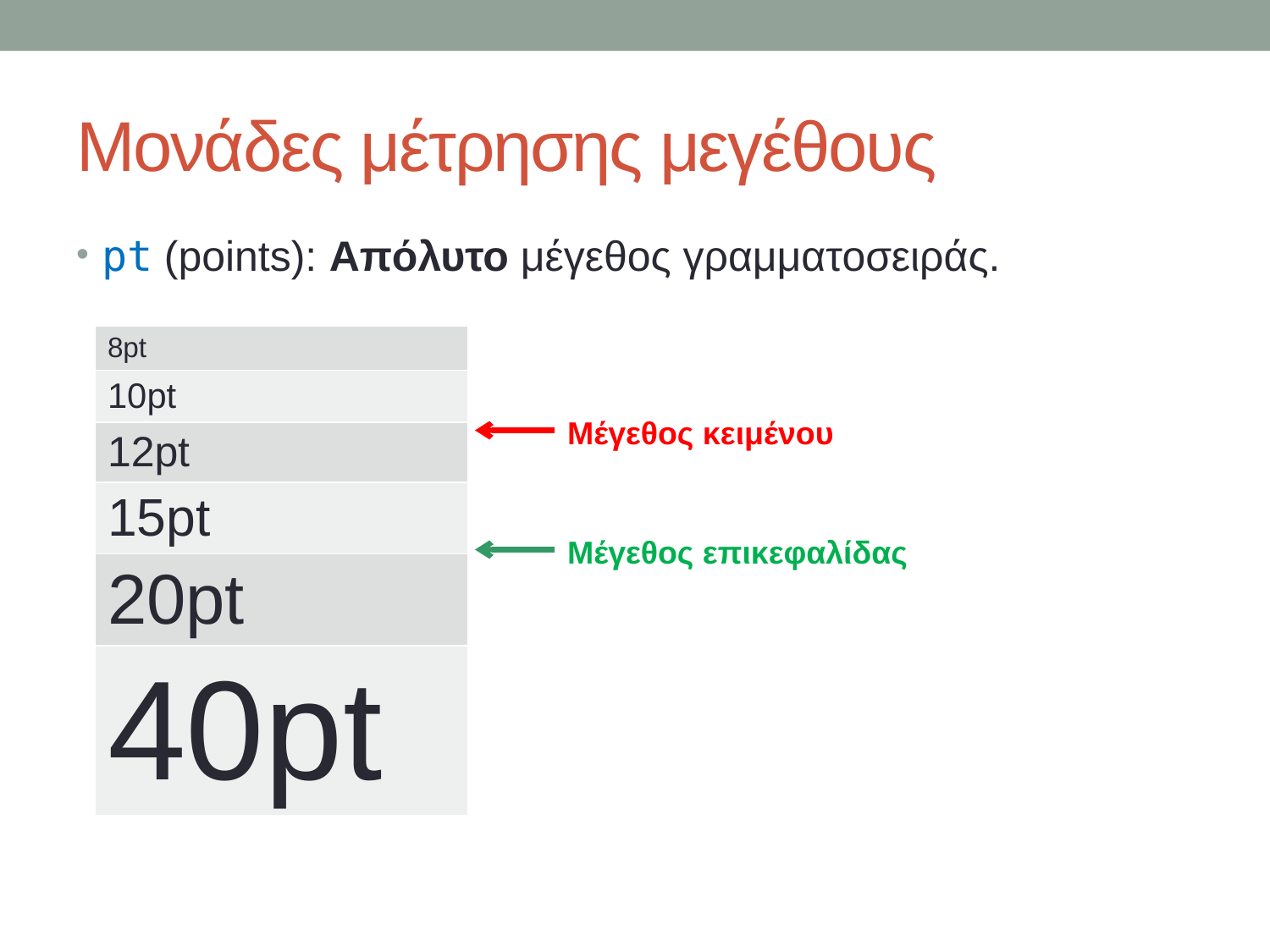

# Μονάδες μέτρησης μεγέθους
pt (points): Απόλυτο μέγεθος γραμματοσειράς.
| 8pt |
| --- |
| 10pt |
| 12pt |
| 15pt |
| 20pt |
| 40pt |
Μέγεθος κειμένου
Μέγεθος επικεφαλίδας